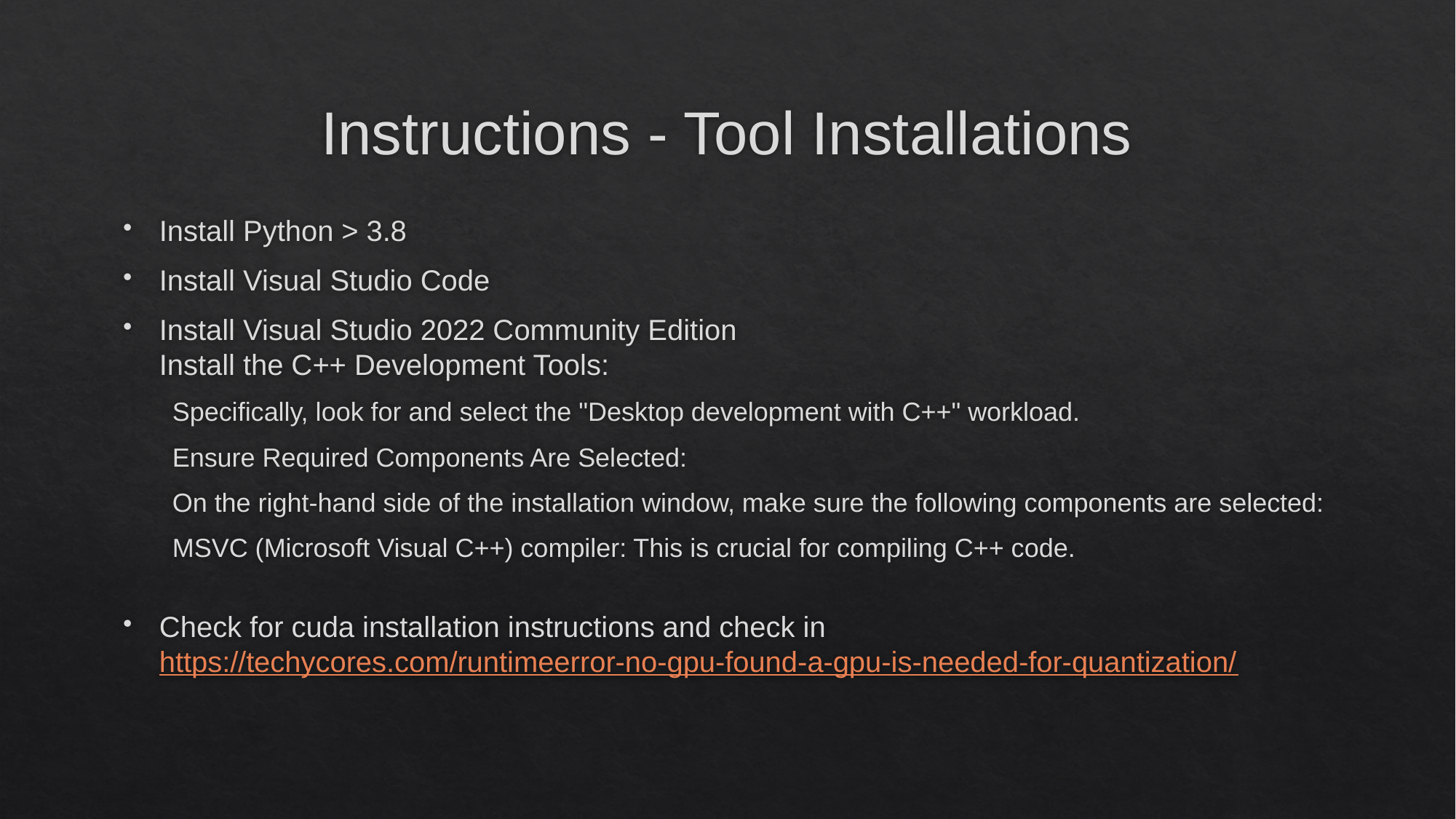

# Instructions - Tool Installations
Install Python > 3.8
Install Visual Studio Code
Install Visual Studio 2022 Community Edition
Install the C++ Development Tools:
Specifically, look for and select the "Desktop development with C++" workload.
Ensure Required Components Are Selected:
On the right-hand side of the installation window, make sure the following components are selected:
MSVC (Microsoft Visual C++) compiler: This is crucial for compiling C++ code.
Check for cuda installation instructions and check in https://techycores.com/runtimeerror-no-gpu-found-a-gpu-is-needed-for-quantization/